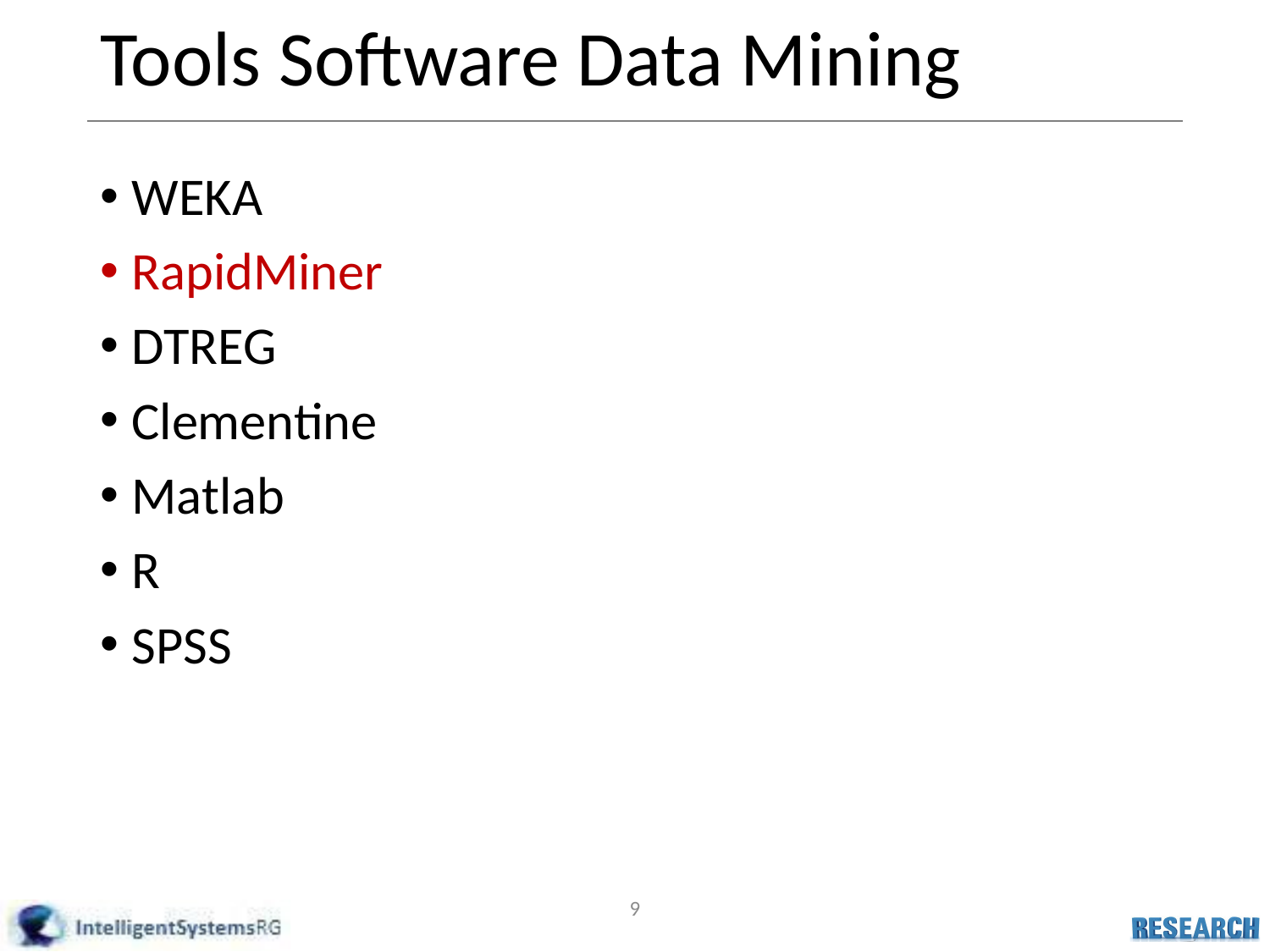

# Tools Software Data Mining
WEKA
RapidMiner
DTREG
Clementine
Matlab
R
SPSS